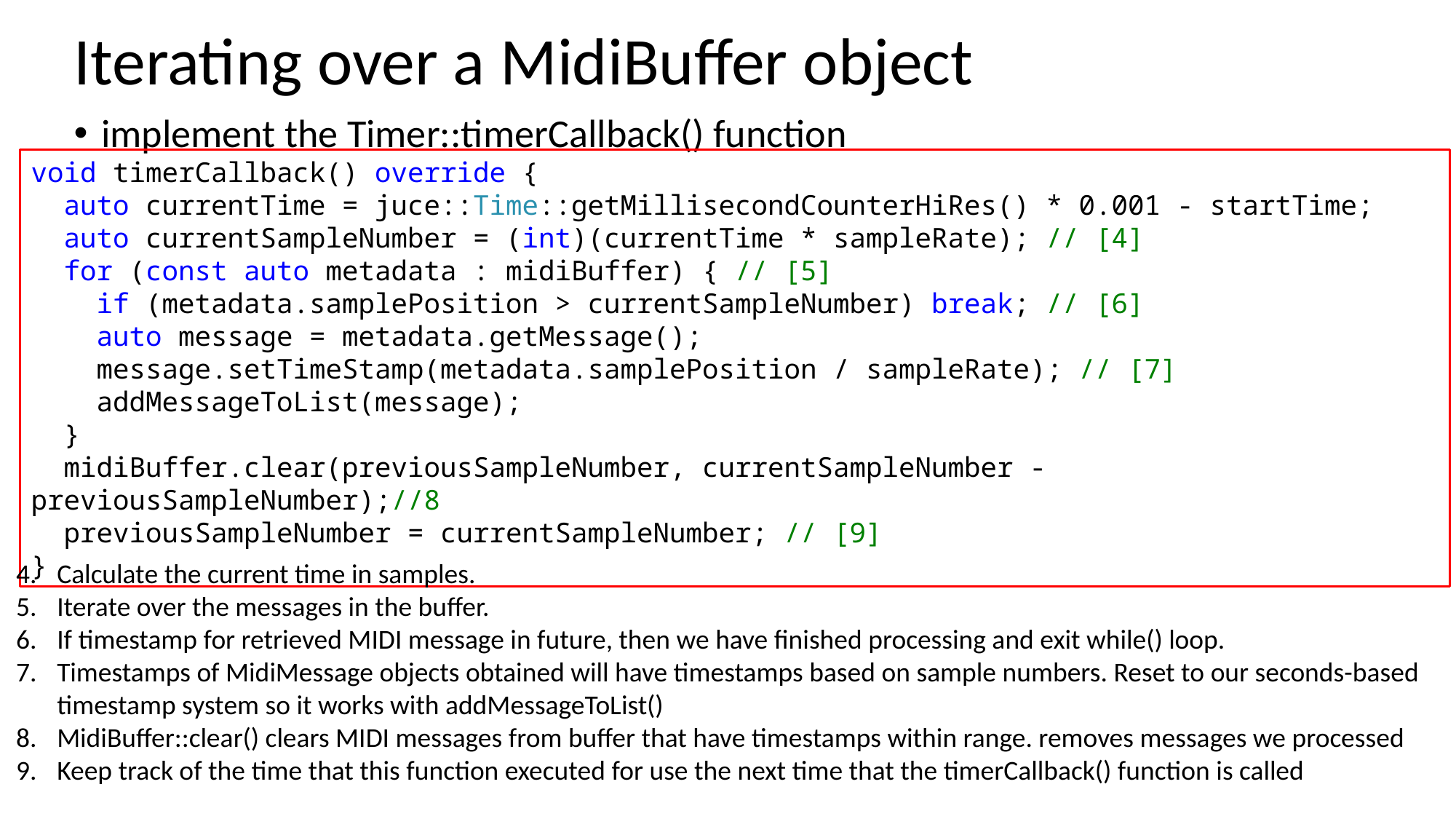

# Iterating over a MidiBuffer object
implement the Timer::timerCallback() function

void timerCallback() override {
  auto currentTime = juce::Time::getMillisecondCounterHiRes() * 0.001 - startTime;
  auto currentSampleNumber = (int)(currentTime * sampleRate); // [4]
  for (const auto metadata : midiBuffer) { // [5]
    if (metadata.samplePosition > currentSampleNumber) break; // [6]
    auto message = metadata.getMessage();
    message.setTimeStamp(metadata.samplePosition / sampleRate); // [7]
    addMessageToList(message);
  }
  midiBuffer.clear(previousSampleNumber, currentSampleNumber - previousSampleNumber);//8
  previousSampleNumber = currentSampleNumber; // [9]
}
Calculate the current time in samples.
Iterate over the messages in the buffer.
If timestamp for retrieved MIDI message in future, then we have finished processing and exit while() loop.
Timestamps of MidiMessage objects obtained will have timestamps based on sample numbers. Reset to our seconds-based timestamp system so it works with addMessageToList()
MidiBuffer::clear() clears MIDI messages from buffer that have timestamps within range. removes messages we processed
Keep track of the time that this function executed for use the next time that the timerCallback() function is called